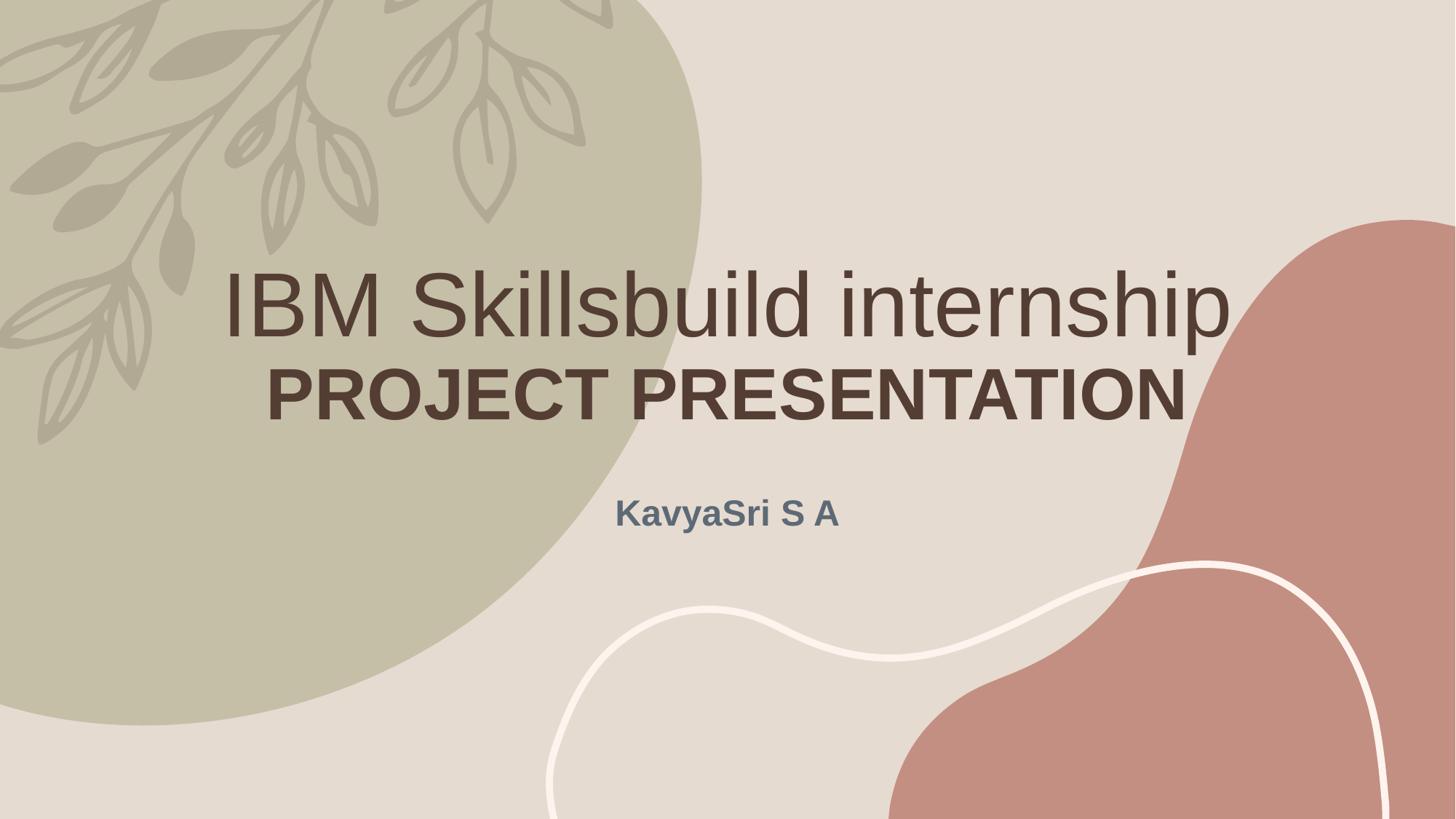

# IBM Skillsbuild internship PROJECT PRESENTATION

KavyaSri S A